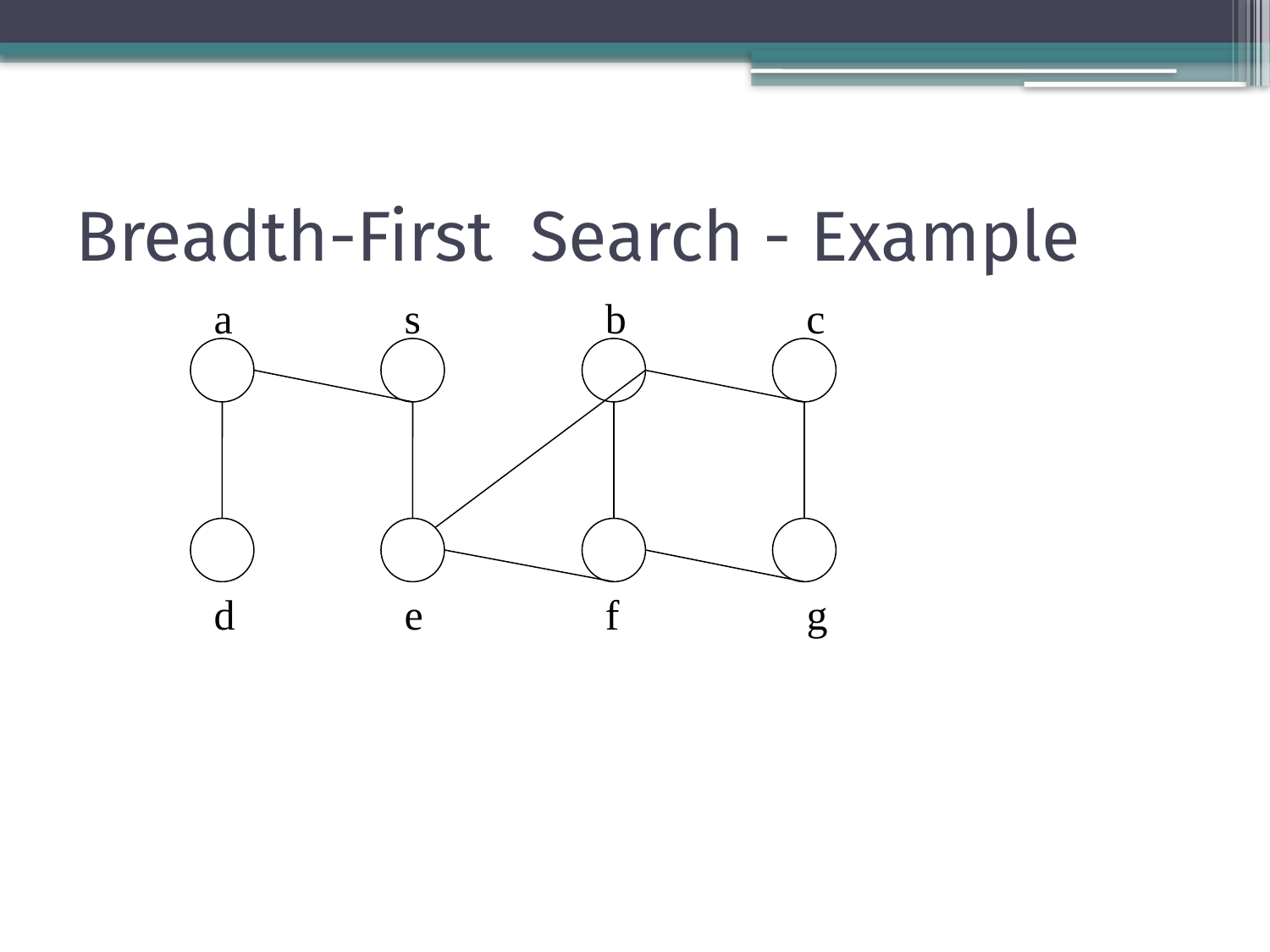

Breadth-First  Search - Example
a
s
b
c

d
e
f
g